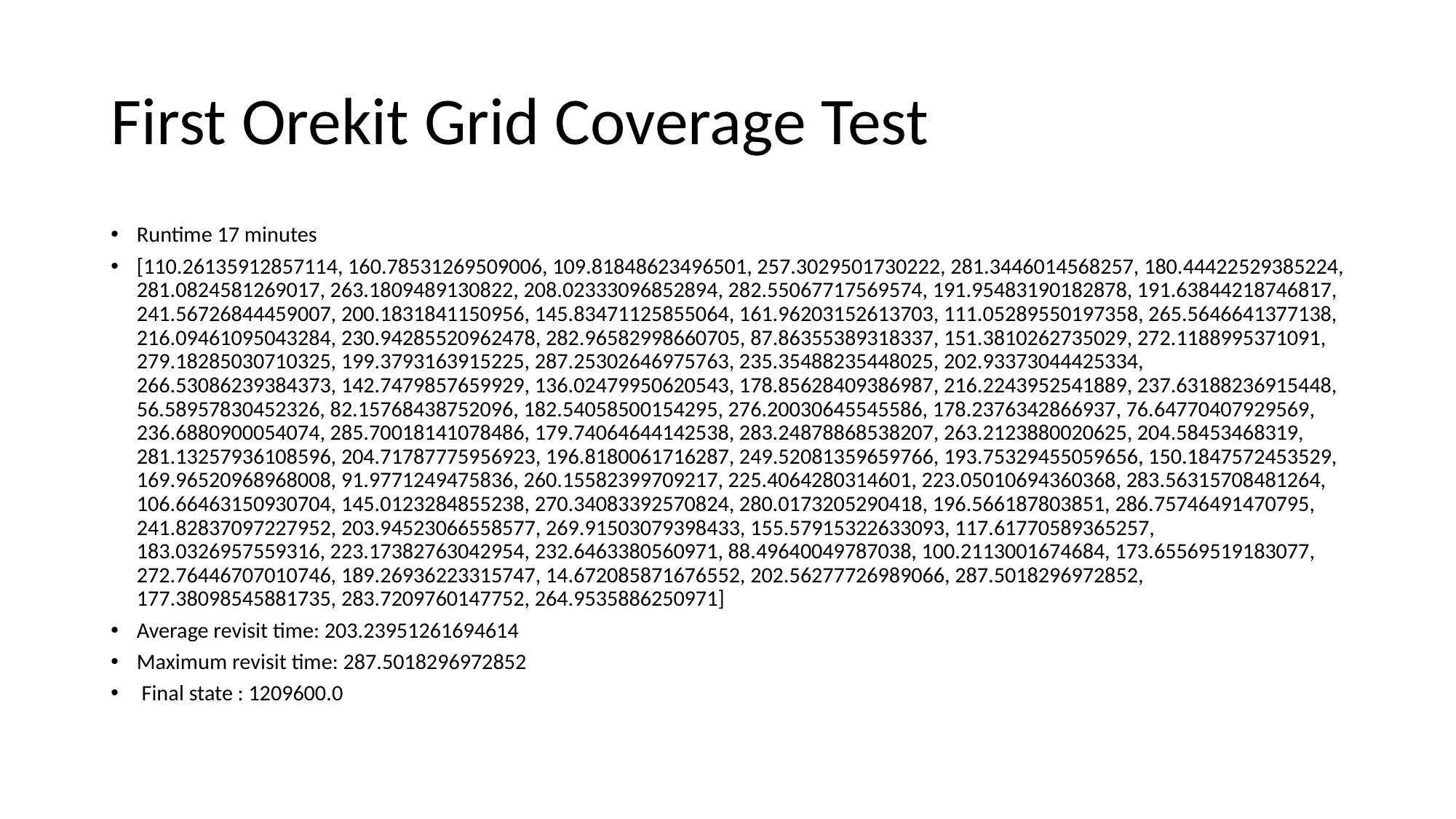

# First Orekit Grid Coverage Test
Runtime 17 minutes
[110.26135912857114, 160.78531269509006, 109.81848623496501, 257.3029501730222, 281.3446014568257, 180.44422529385224, 281.0824581269017, 263.1809489130822, 208.02333096852894, 282.55067717569574, 191.95483190182878, 191.63844218746817, 241.56726844459007, 200.1831841150956, 145.83471125855064, 161.96203152613703, 111.05289550197358, 265.5646641377138, 216.09461095043284, 230.94285520962478, 282.96582998660705, 87.86355389318337, 151.3810262735029, 272.1188995371091, 279.18285030710325, 199.3793163915225, 287.25302646975763, 235.35488235448025, 202.93373044425334, 266.53086239384373, 142.7479857659929, 136.02479950620543, 178.85628409386987, 216.2243952541889, 237.63188236915448, 56.58957830452326, 82.15768438752096, 182.54058500154295, 276.20030645545586, 178.2376342866937, 76.64770407929569, 236.6880900054074, 285.70018141078486, 179.74064644142538, 283.24878868538207, 263.2123880020625, 204.58453468319, 281.13257936108596, 204.71787775956923, 196.8180061716287, 249.52081359659766, 193.75329455059656, 150.1847572453529, 169.96520968968008, 91.9771249475836, 260.15582399709217, 225.4064280314601, 223.05010694360368, 283.56315708481264, 106.66463150930704, 145.0123284855238, 270.34083392570824, 280.0173205290418, 196.566187803851, 286.75746491470795, 241.82837097227952, 203.94523066558577, 269.91503079398433, 155.57915322633093, 117.61770589365257, 183.0326957559316, 223.17382763042954, 232.6463380560971, 88.49640049787038, 100.2113001674684, 173.65569519183077, 272.76446707010746, 189.26936223315747, 14.672085871676552, 202.56277726989066, 287.5018296972852, 177.38098545881735, 283.7209760147752, 264.9535886250971]
Average revisit time: 203.23951261694614
Maximum revisit time: 287.5018296972852
 Final state : 1209600.0